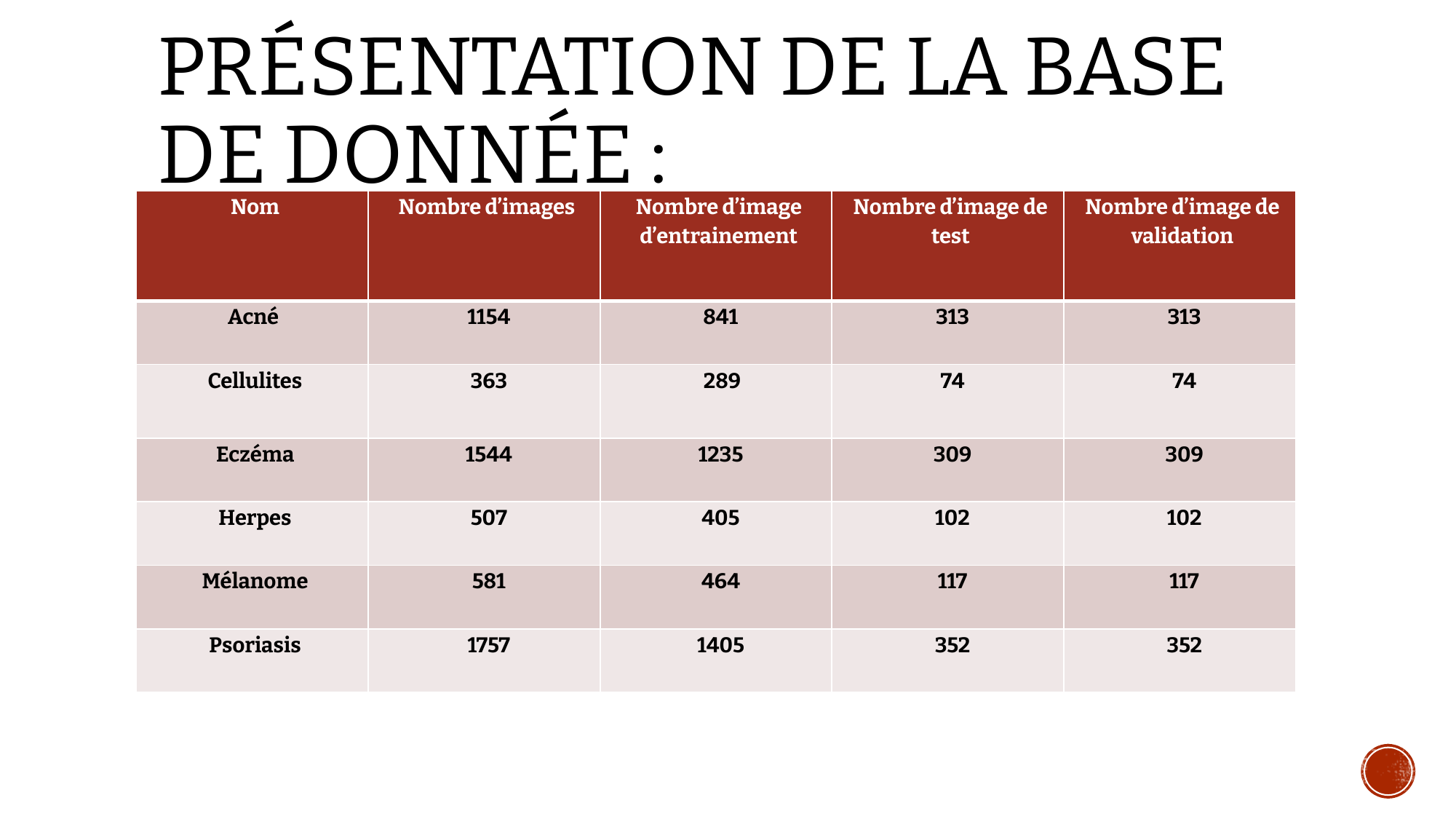

# PRÉSENTATION DE LA BASE DE DONNÉE :
| Nom | Nombre d’images | Nombre d’image d’entrainement | Nombre d’image de test | Nombre d’image de validation |
| --- | --- | --- | --- | --- |
| Acné | 1154 | 841 | 313 | 313 |
| Cellulites | 363 | 289 | 74 | 74 |
| Eczéma | 1544 | 1235 | 309 | 309 |
| Herpes | 507 | 405 | 102 | 102 |
| Mélanome | 581 | 464 | 117 | 117 |
| Psoriasis | 1757 | 1405 | 352 | 352 |